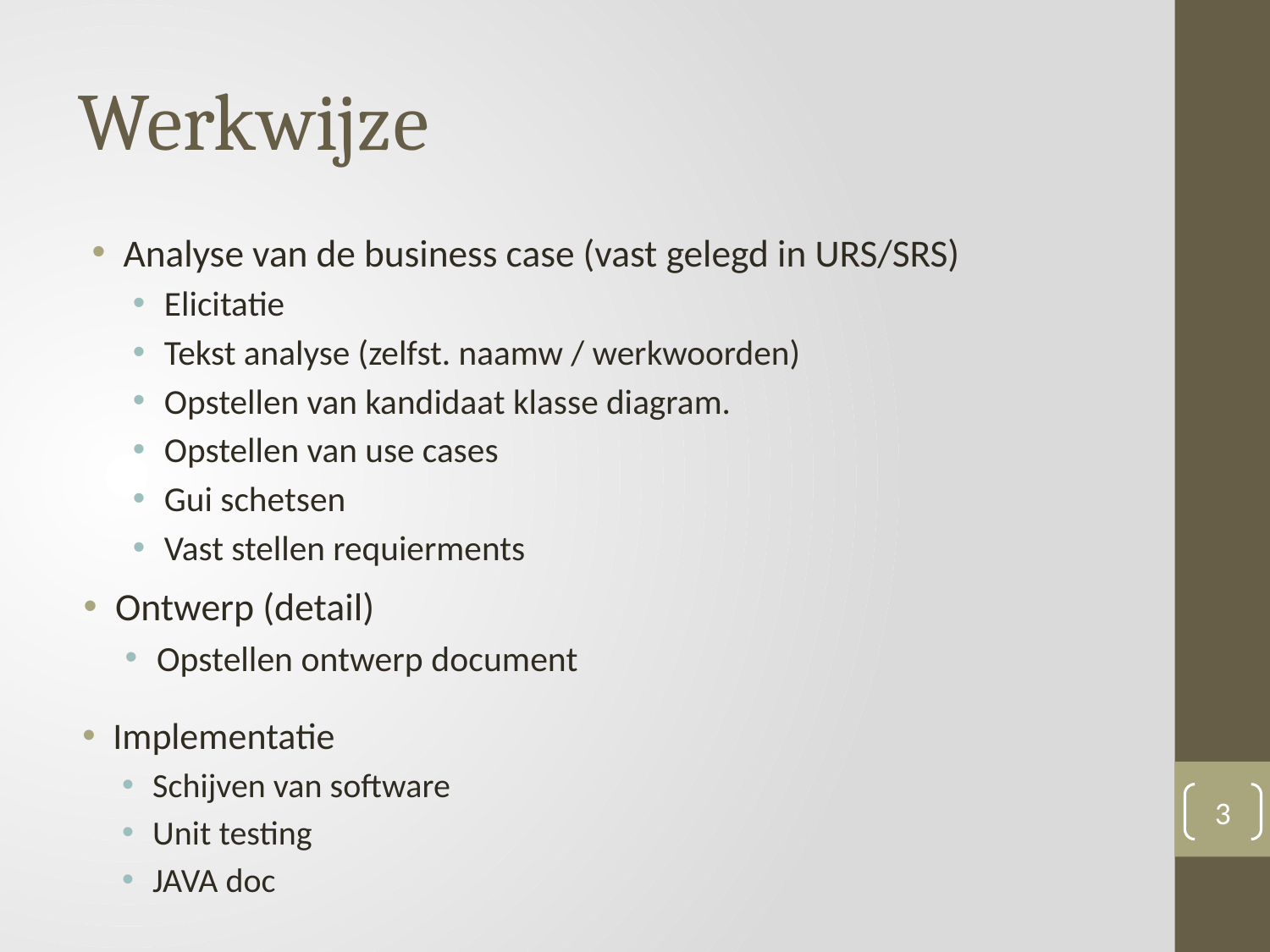

# Werkwijze
Analyse van de business case (vast gelegd in URS/SRS)
Elicitatie
Tekst analyse (zelfst. naamw / werkwoorden)
Opstellen van kandidaat klasse diagram.
Opstellen van use cases
Gui schetsen
Vast stellen requierments

Ontwerp (detail)
Opstellen ontwerp document

Implementatie
Schijven van software
Unit testing
JAVA doc

3